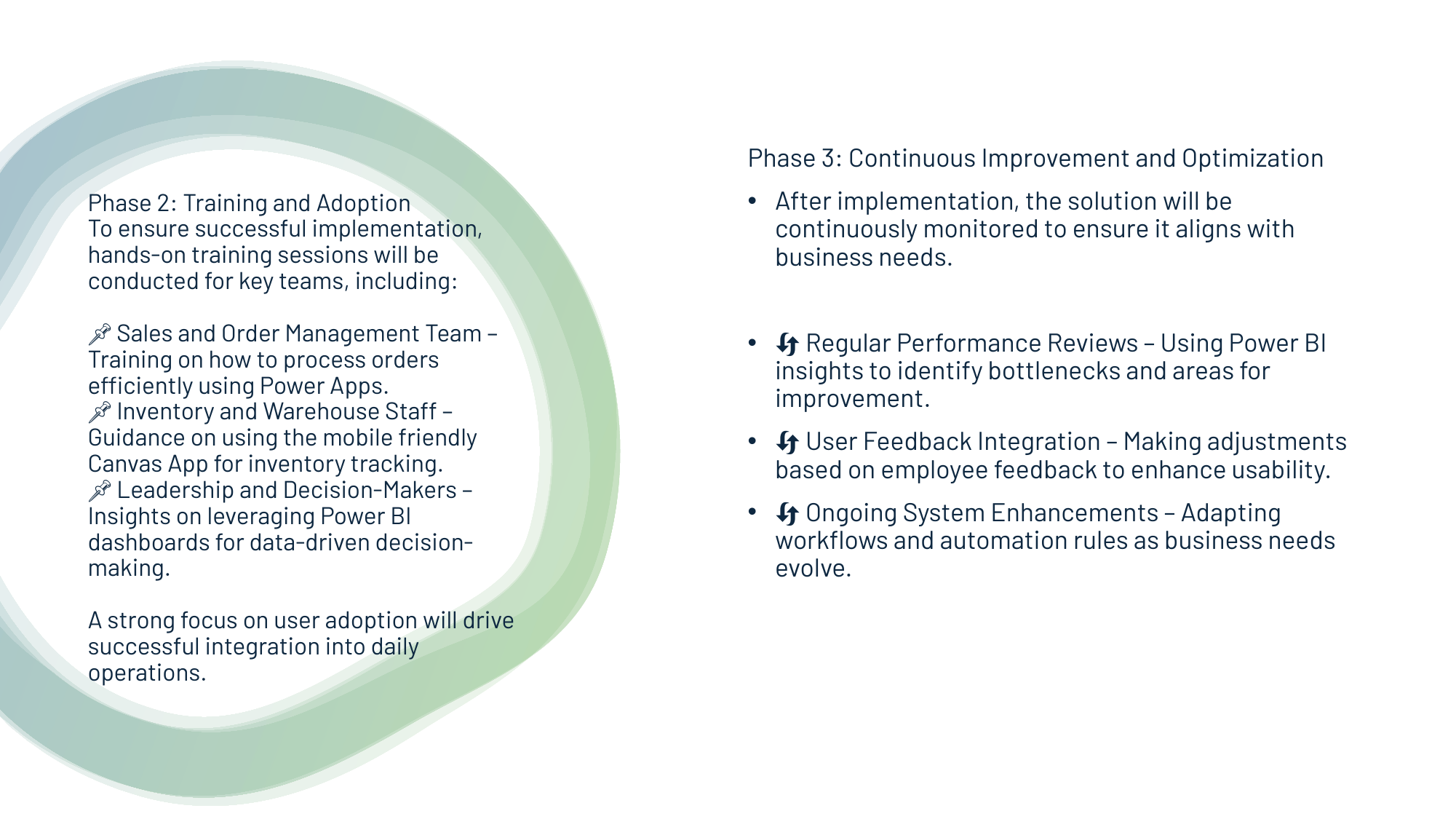

# Phase 2: Training and Adoption To ensure successful implementation, hands-on training sessions will be conducted for key teams, including: 📌 Sales and Order Management Team – Training on how to process orders efficiently using Power Apps. 📌 Inventory and Warehouse Staff – Guidance on using the mobile friendly Canvas App for inventory tracking. 📌 Leadership and Decision-Makers – Insights on leveraging Power BI dashboards for data-driven decision-making. A strong focus on user adoption will drive successful integration into daily operations.
Phase 3: Continuous Improvement and Optimization
After implementation, the solution will be continuously monitored to ensure it aligns with business needs.

🔄 Regular Performance Reviews – Using Power BI insights to identify bottlenecks and areas for improvement.
🔄 User Feedback Integration – Making adjustments based on employee feedback to enhance usability.
🔄 Ongoing System Enhancements – Adapting workflows and automation rules as business needs evolve.